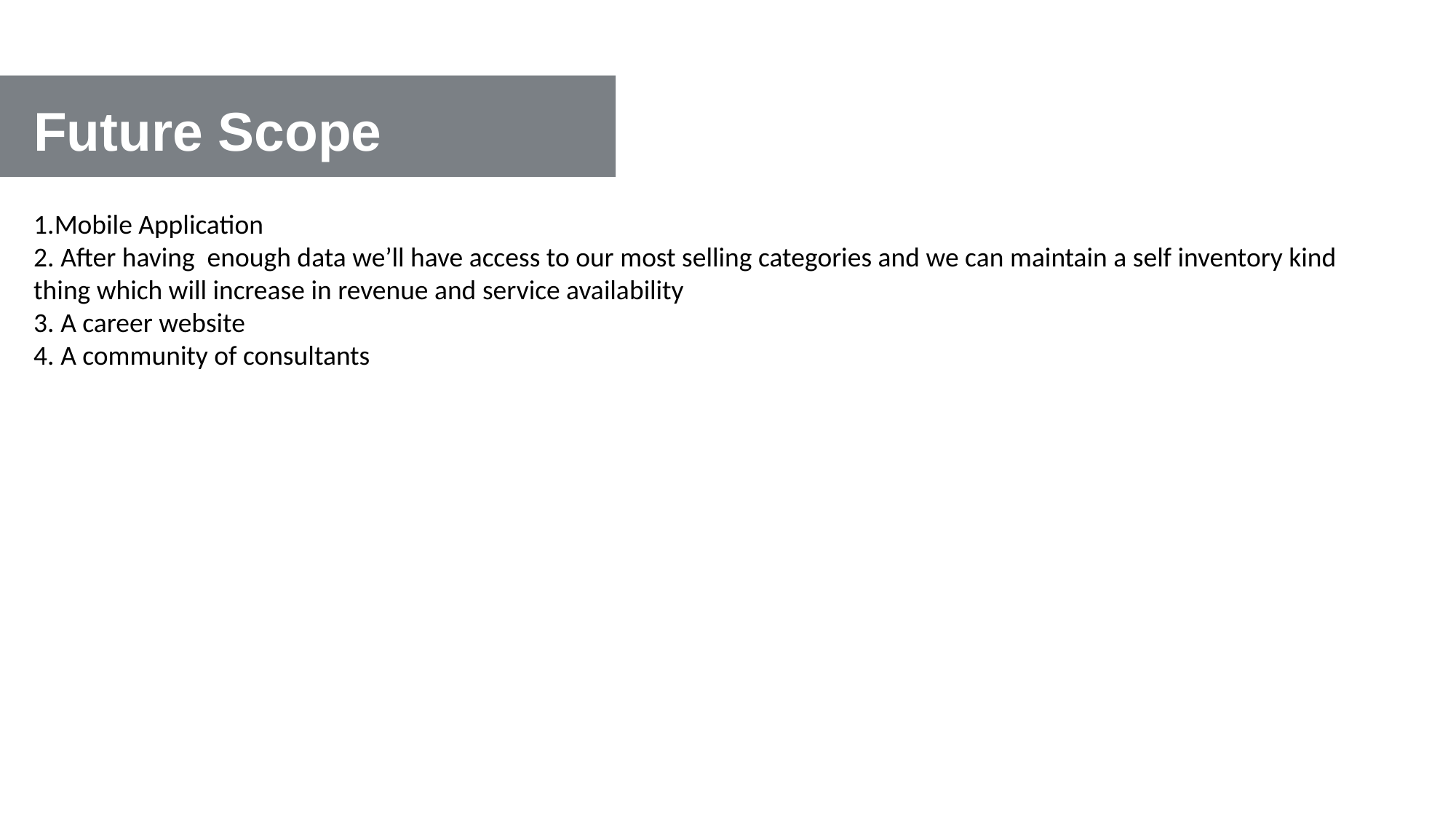

Future Scope
1.Mobile Application
2. After having  enough data we’ll have access to our most selling categories and we can maintain a self inventory kind thing which will increase in revenue and service availability
3. A career website
4. A community of consultants